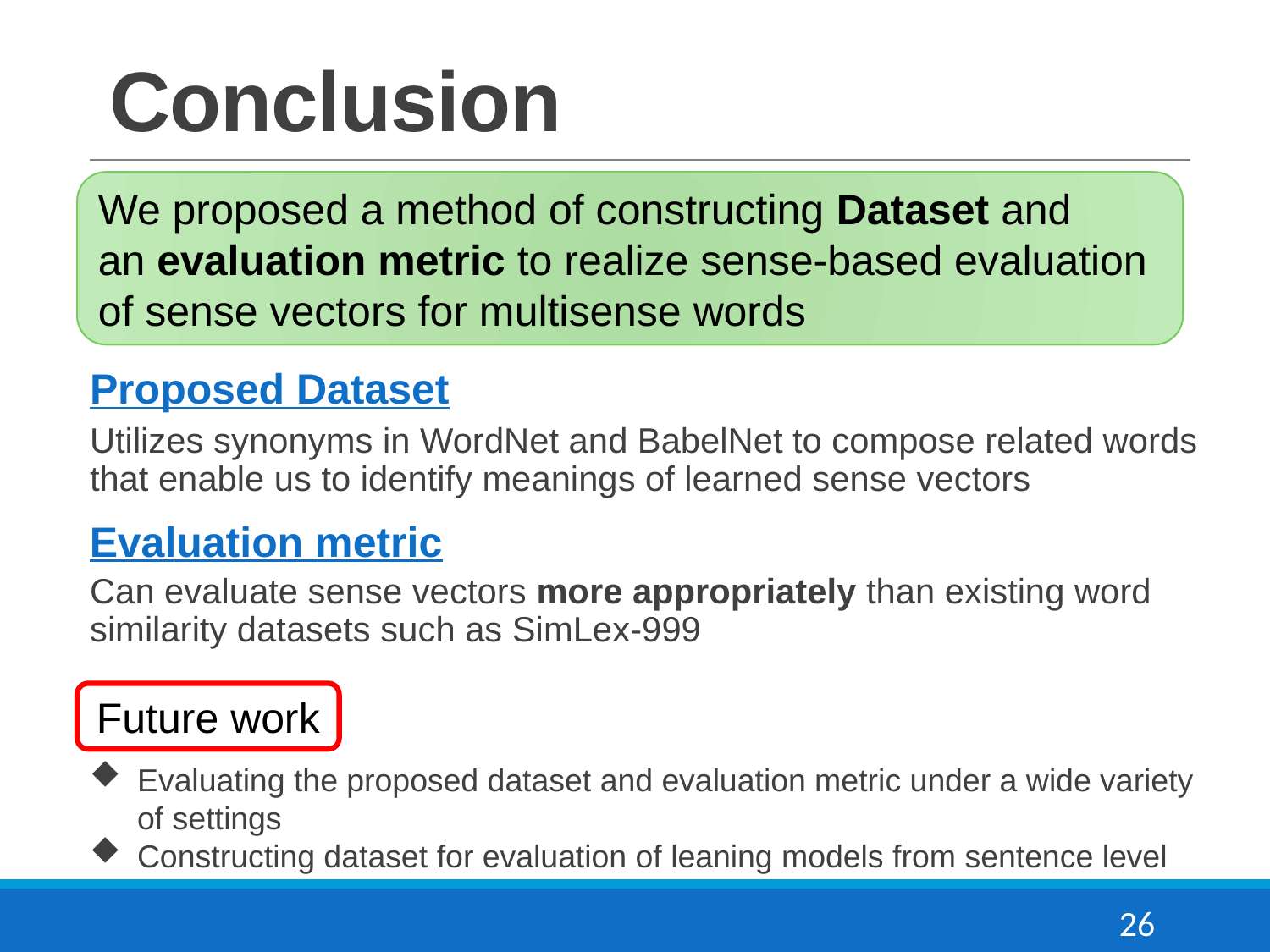

# Conclusion
We proposed a method of constructing Dataset and
an evaluation metric to realize sense-based evaluation
of sense vectors for multisense words
Proposed Dataset
Utilizes synonyms in WordNet and BabelNet to compose related words that enable us to identify meanings of learned sense vectors
Evaluation metric
Can evaluate sense vectors more appropriately than existing word similarity datasets such as SimLex-999
Future work
Evaluating the proposed dataset and evaluation metric under a wide variety of settings
Constructing dataset for evaluation of leaning models from sentence level
26